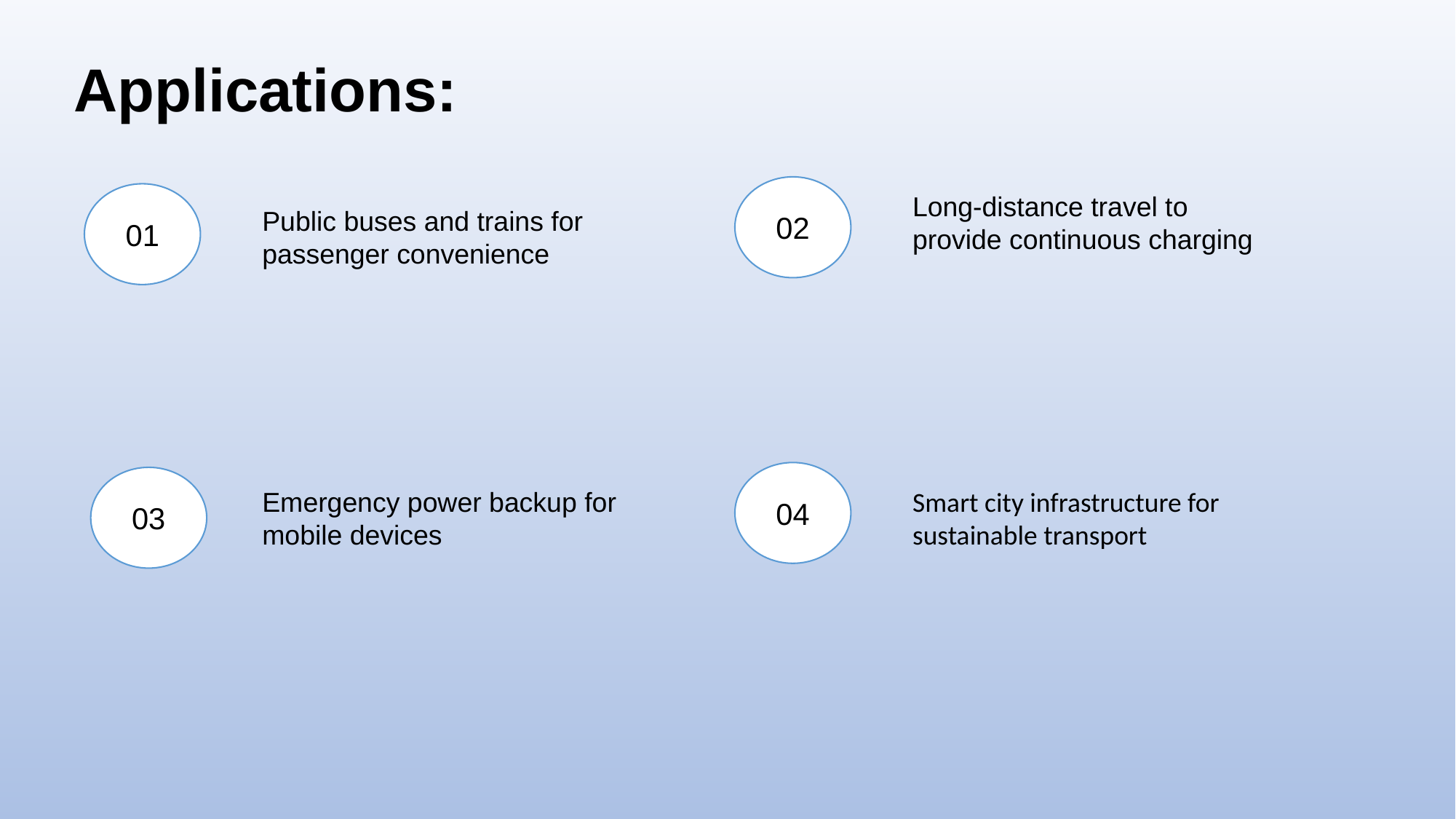

Applications:
02
01
Long-distance travel to provide continuous charging
Public buses and trains for passenger convenience
04
03
Emergency power backup for mobile devices
Smart city infrastructure for sustainable transport